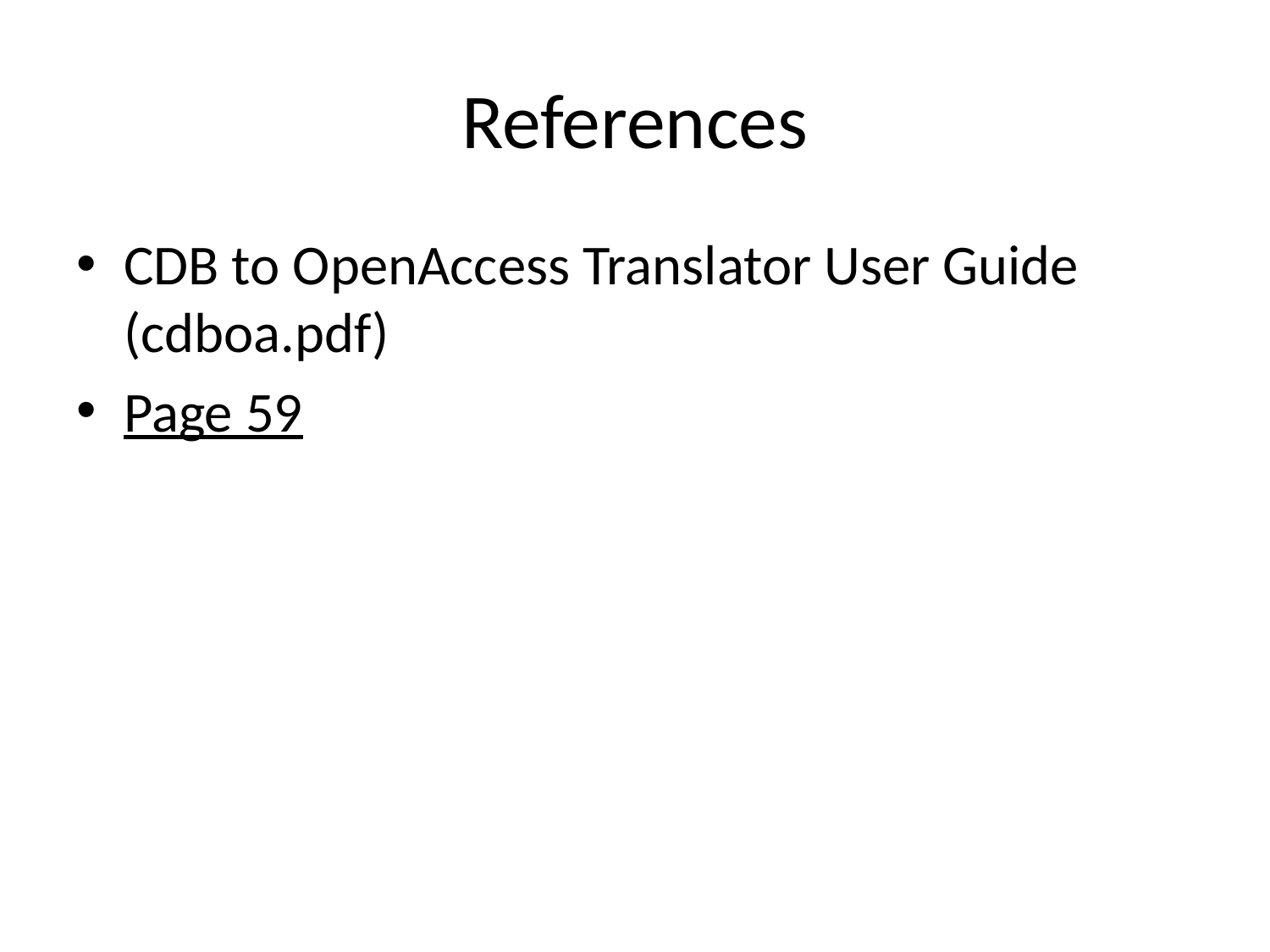

# References
CDB to OpenAccess Translator User Guide (cdboa.pdf)
Page 59